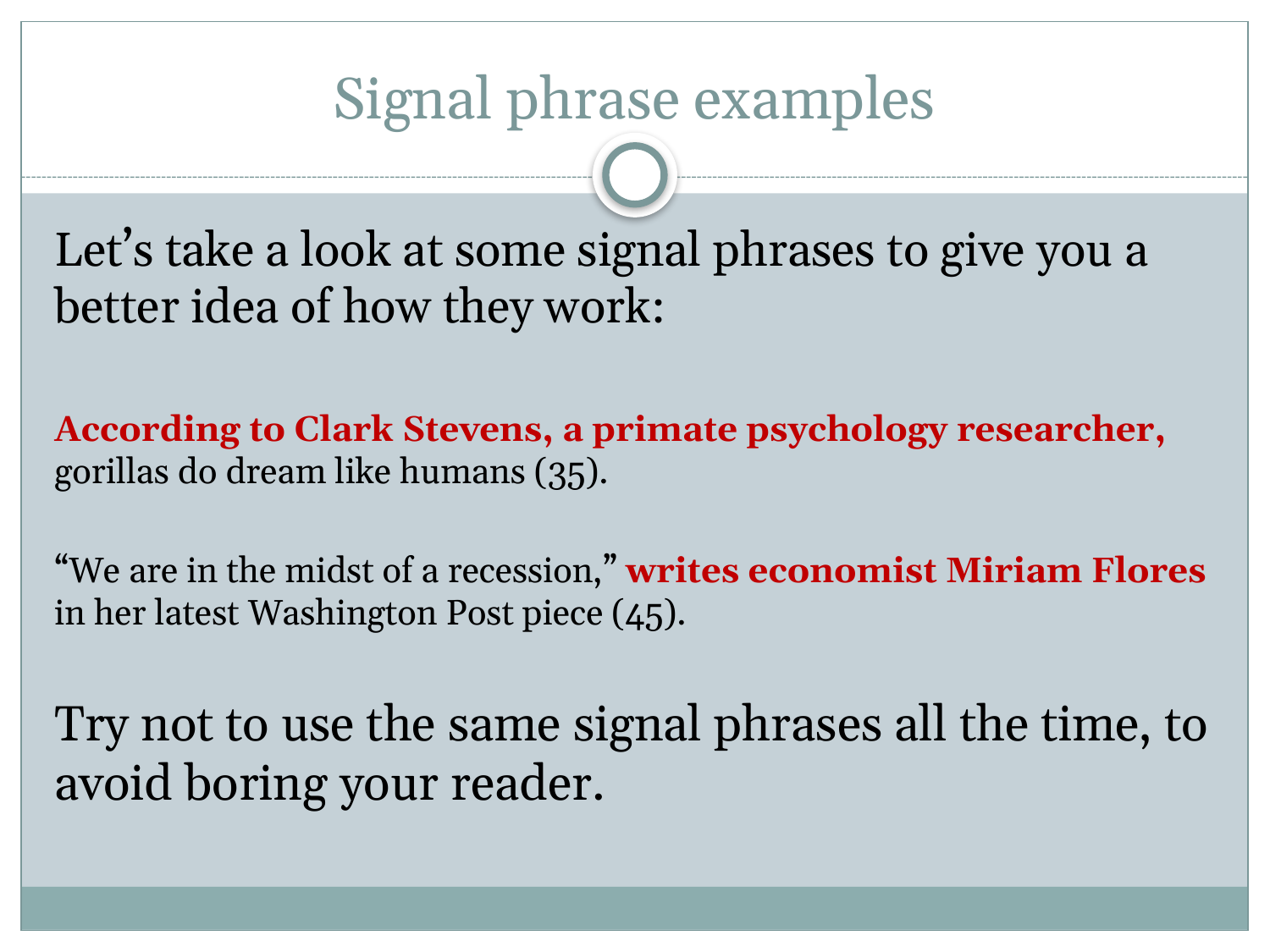

# Signal phrase examples
Let’s take a look at some signal phrases to give you a better idea of how they work:

According to Clark Stevens, a primate psychology researcher,  gorillas do dream like humans (35).

“We are in the midst of a recession,” writes economist Miriam Flores in her latest Washington Post piece (45).

Try not to use the same signal phrases all the time, to avoid boring your reader.